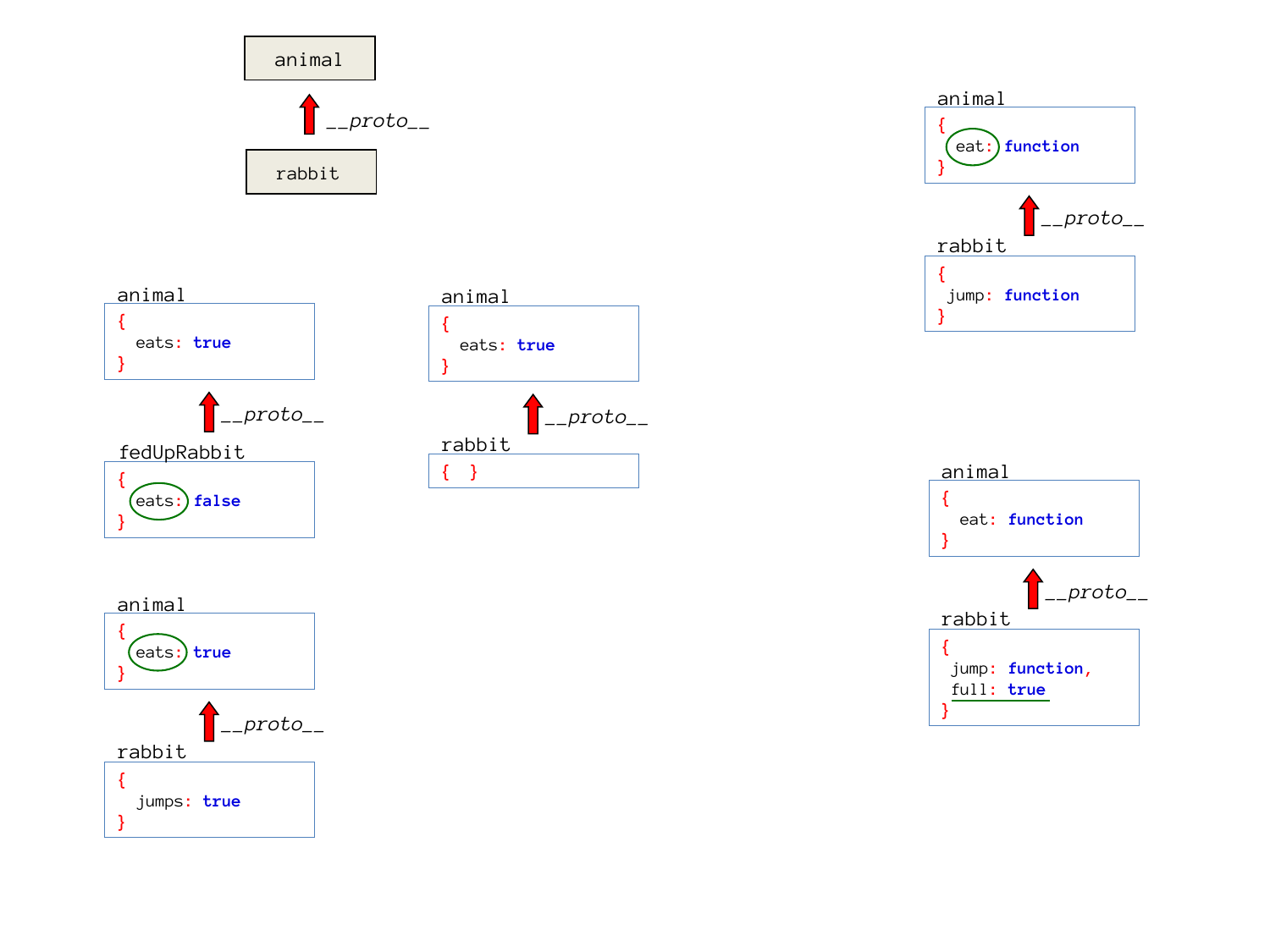

animal
animal
__proto__

{
  eat: function
}

rabbit
__proto__

rabbit
{
 jump: function
}
animal
animal
{
  eats: true
}
{
  eats: true
}
__proto__
__proto__

rabbit
fedUpRabbit
animal
{  }
{
  eats: false
}
{
  eat: function
}

__proto__

animal
rabbit
{
  eats: true
}
{
 jump: function,
 full: true
}

__proto__

rabbit
{
  jumps: true
}